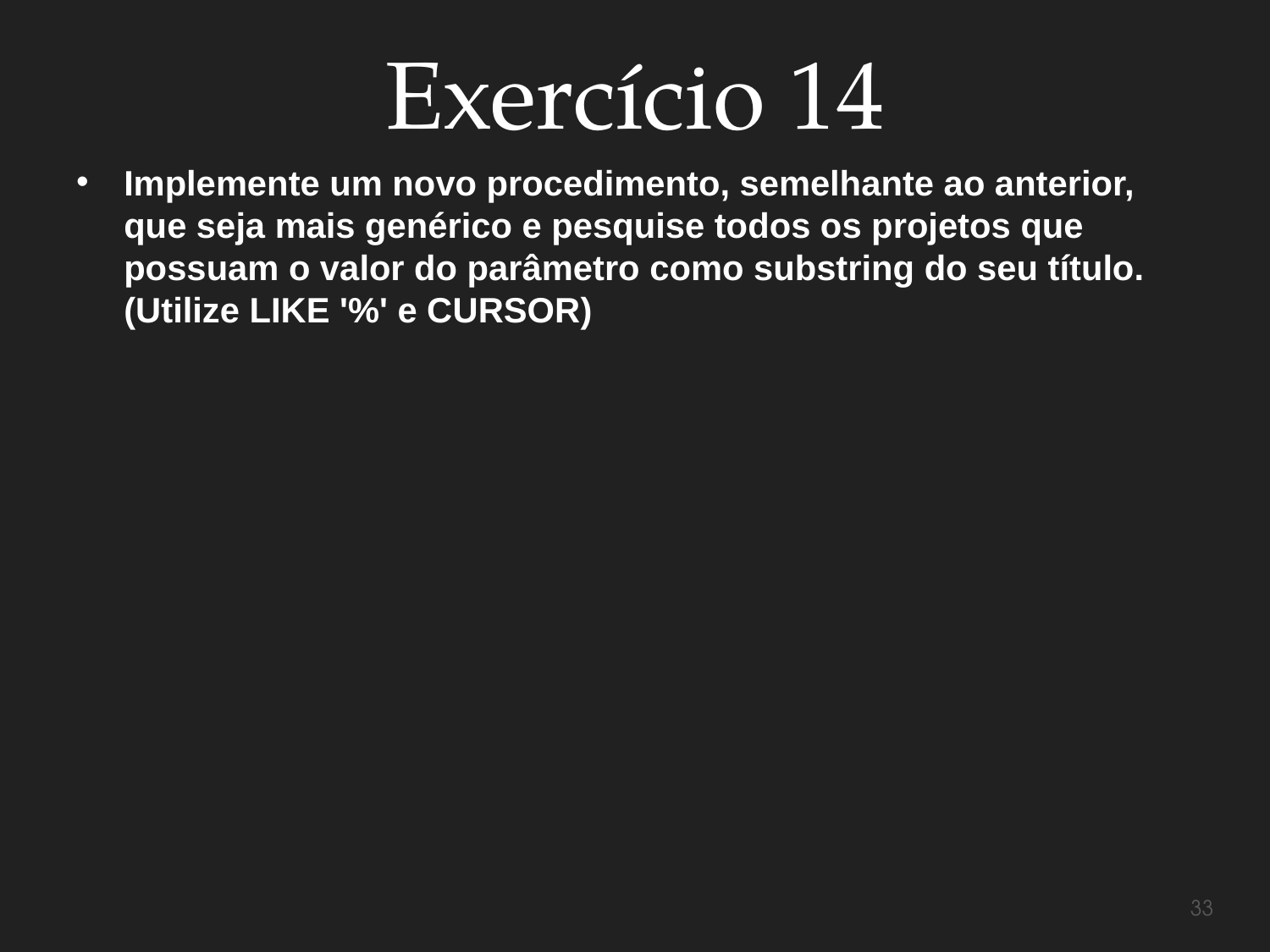

# Exercício 14
Implemente um novo procedimento, semelhante ao anterior, que seja mais genérico e pesquise todos os projetos que possuam o valor do parâmetro como substring do seu título. (Utilize LIKE '%' e CURSOR)
33